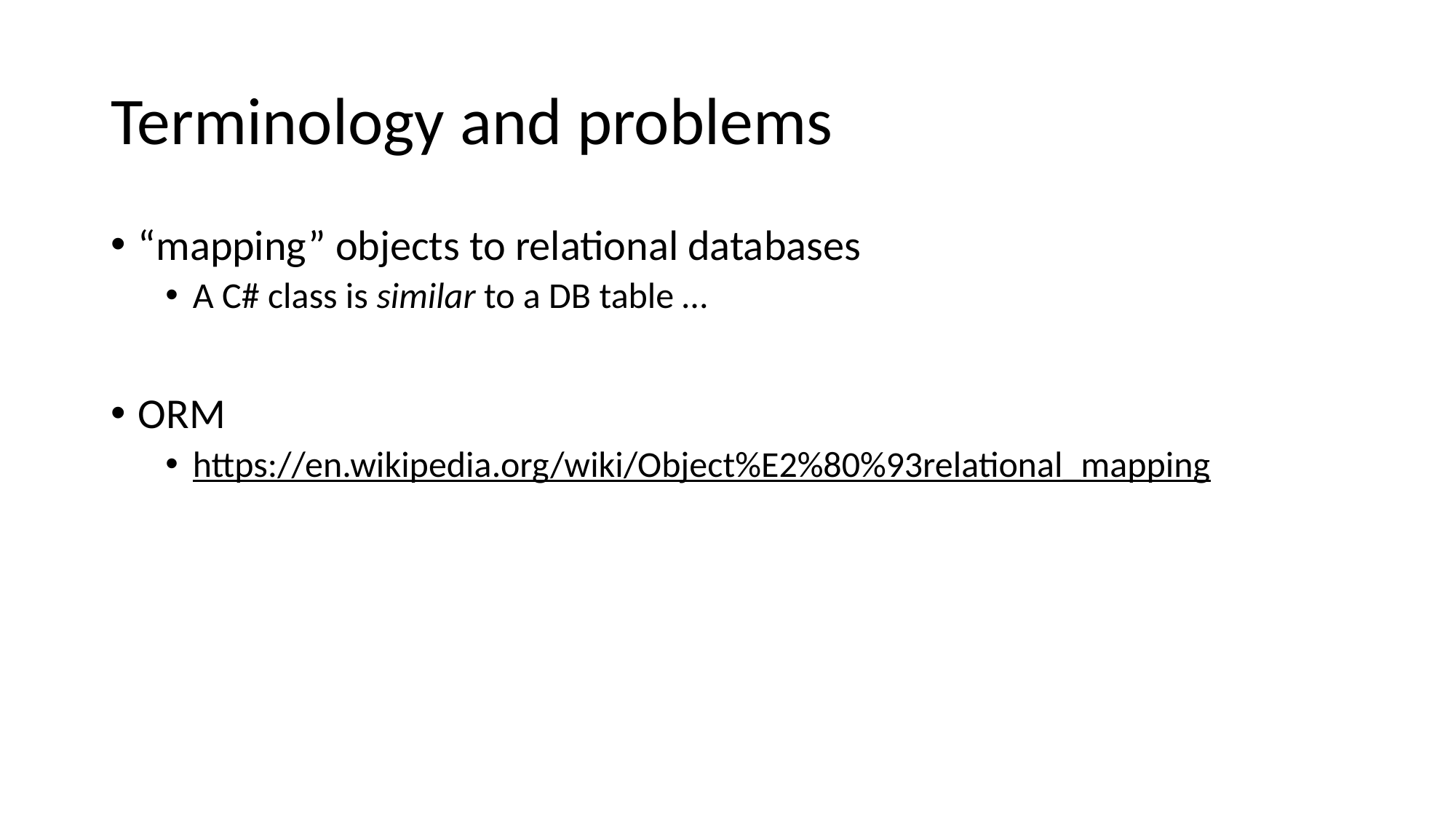

# Terminology and problems
“mapping” objects to relational databases
A C# class is similar to a DB table …

ORM
https://en.wikipedia.org/wiki/Object%E2%80%93relational_mapping